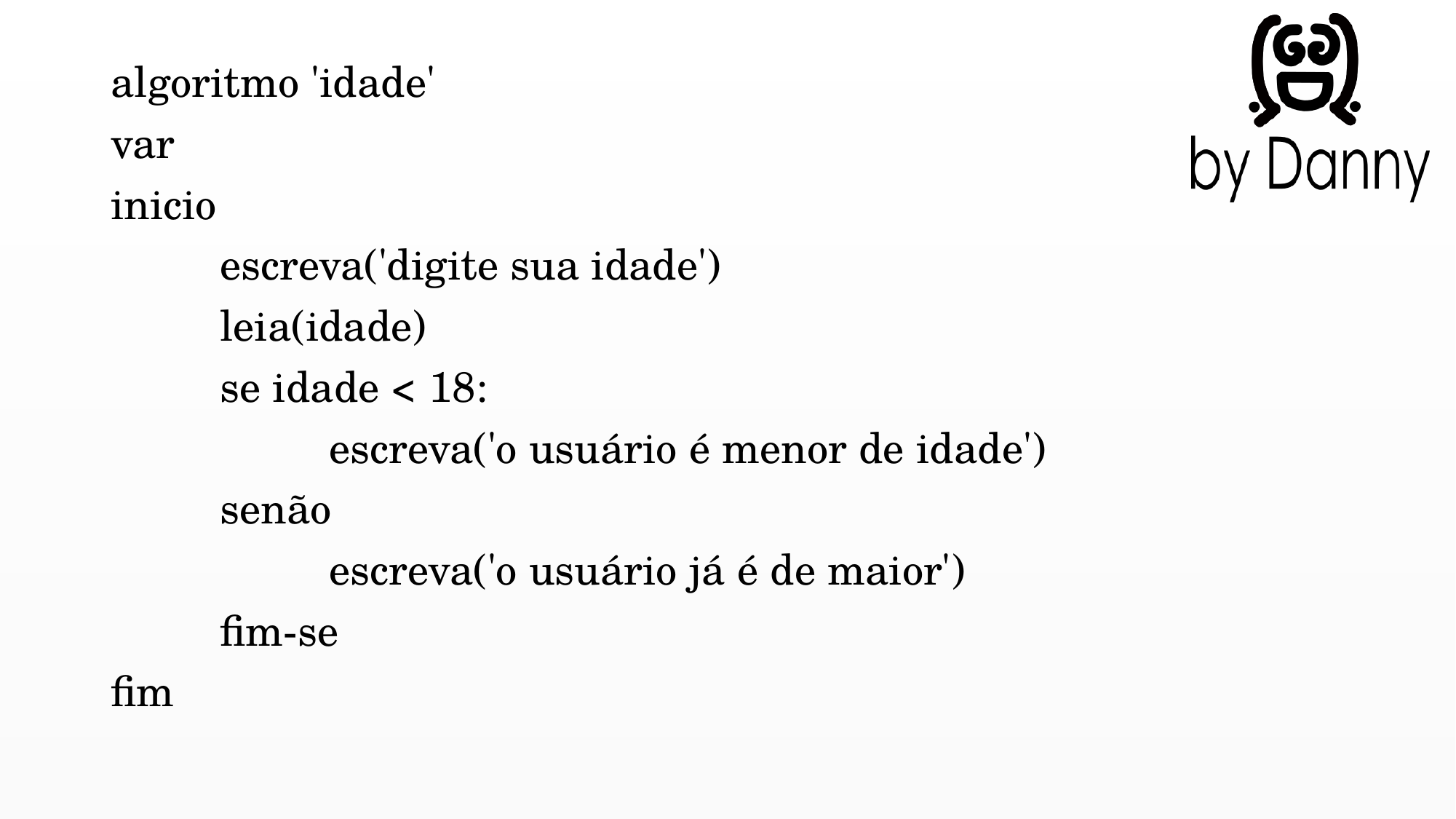

algoritmo 'idade'
var
inicio
	escreva('digite sua idade')
	leia(idade)
	se idade < 18:
		escreva('o usuário é menor de idade')
	senão
		escreva('o usuário já é de maior')
	fim-se
fim